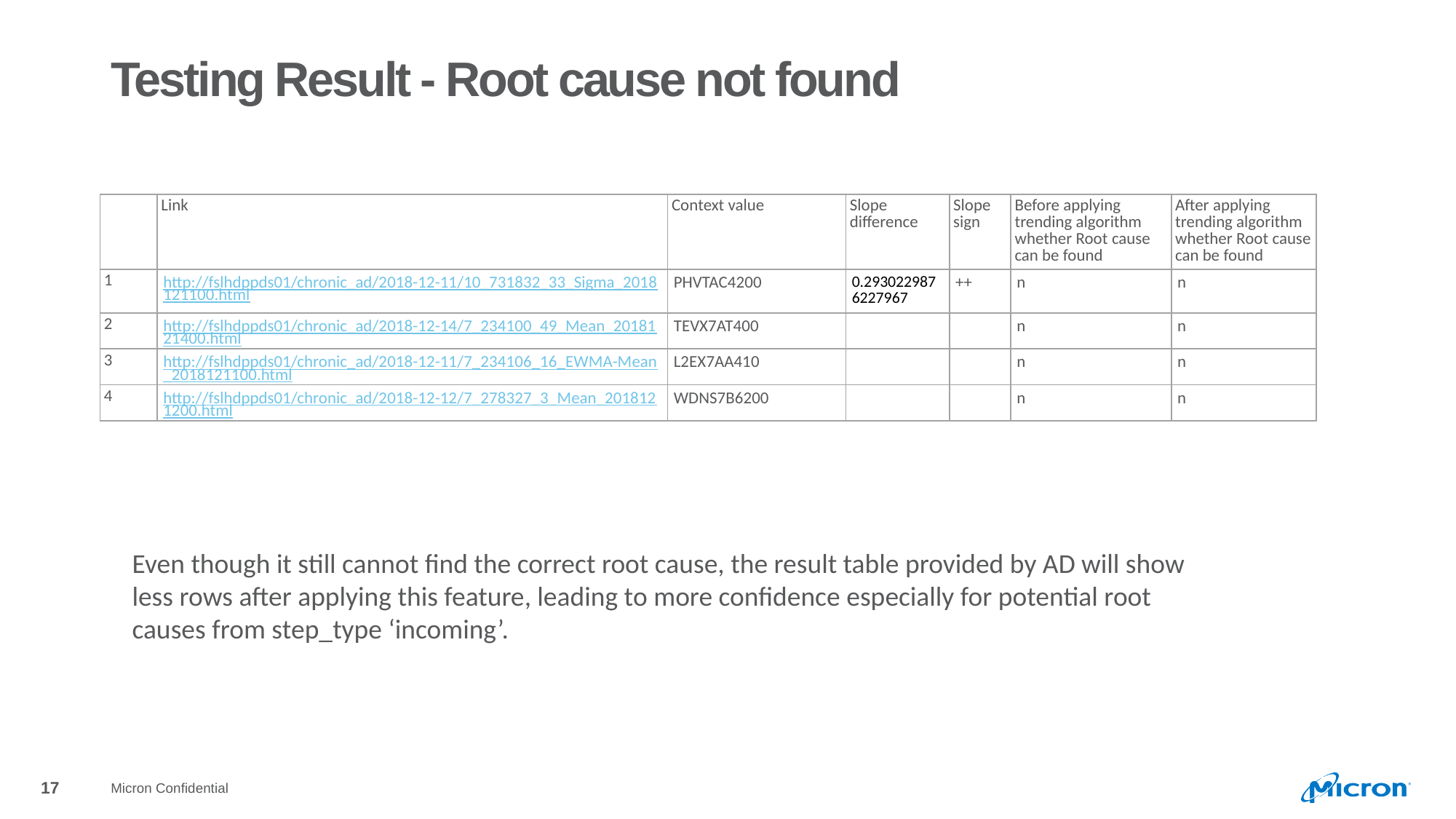

# Testing Result - Root cause not found
|  | Link | Context value | Slope difference | Slope sign | Before applying trending algorithm whether Root cause can be found | After applying trending algorithm whether Root cause can be found |
| --- | --- | --- | --- | --- | --- | --- |
| 1 | http://fslhdppds01/chronic\_ad/2018-12-11/10\_731832\_33\_Sigma\_2018121100.html | PHVTAC4200 | 0.2930229876227967 | ++ | n | n |
| 2 | http://fslhdppds01/chronic\_ad/2018-12-14/7\_234100\_49\_Mean\_2018121400.html | TEVX7AT400 |  |  | n | n |
| 3 | http://fslhdppds01/chronic\_ad/2018-12-11/7\_234106\_16\_EWMA-Mean\_2018121100.html | L2EX7AA410 |  |  | n | n |
| 4 | http://fslhdppds01/chronic\_ad/2018-12-12/7\_278327\_3\_Mean\_2018121200.html | WDNS7B6200 |  |  | n | n |
Even though it still cannot find the correct root cause, the result table provided by AD will show less rows after applying this feature, leading to more confidence especially for potential root causes from step_type ‘incoming’.
Micron Confidential
17